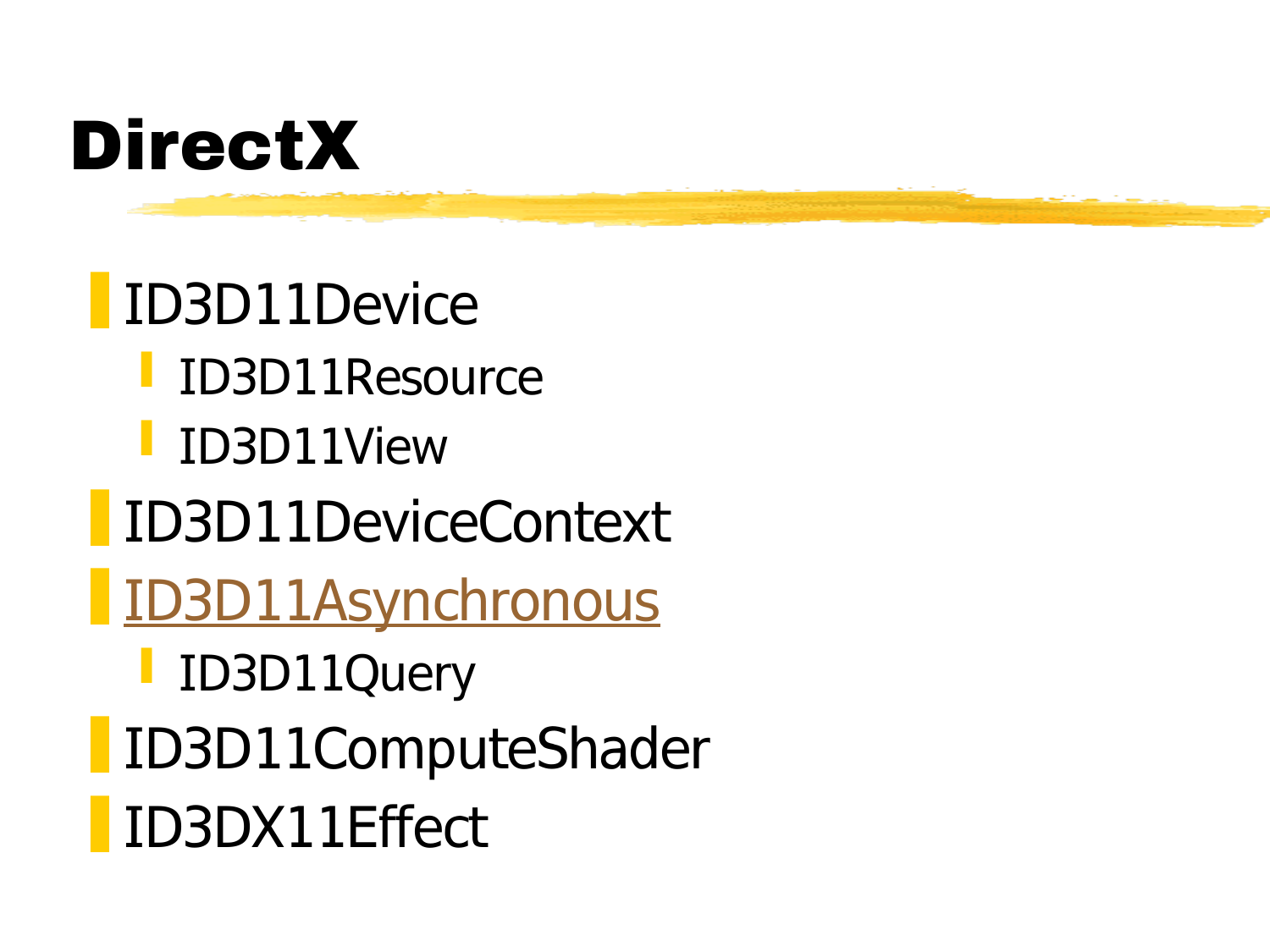

# DirectX
ID3D11Device
ID3D11Resource
ID3D11View
ID3D11DeviceContext
ID3D11Asynchronous
ID3D11Query
ID3D11ComputeShader
ID3DX11Effect